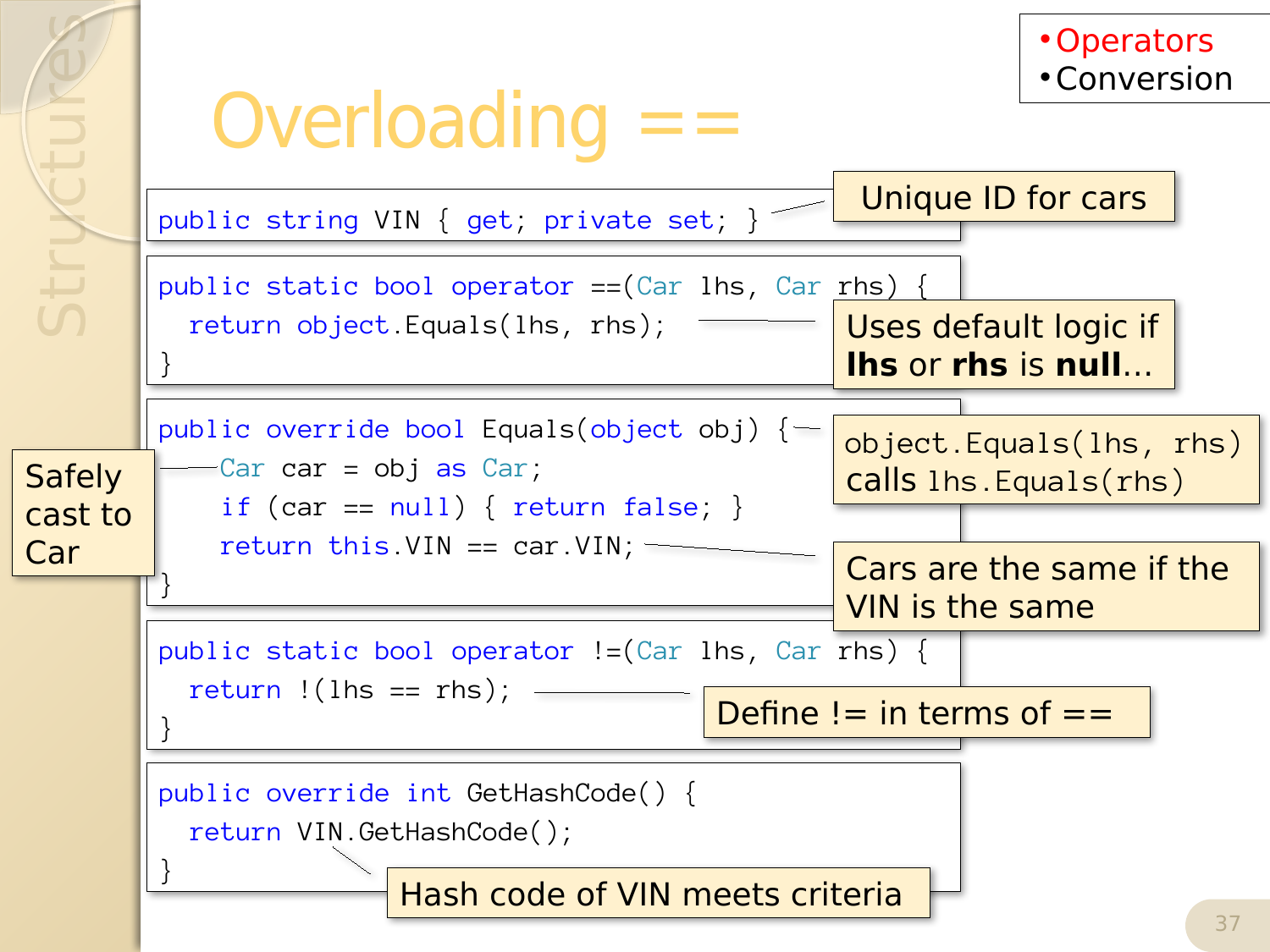

Operators
Conversion
# Overloading ==
Unique ID for cars
public string VIN { get; private set; }
public static bool operator ==(Car lhs, Car rhs) {
  return object.Equals(lhs, rhs);
}
Uses default logic if lhs or rhs is null…
public override bool Equals(object obj) {
    Car car = obj as Car;
    if (car == null) { return false; }
    return this.VIN == car.VIN;
}
object.Equals(lhs, rhs) calls lhs.Equals(rhs)
Safely cast to Car
Cars are the same if the VIN is the same
public static bool operator !=(Car lhs, Car rhs) {
  return !(lhs == rhs);
}
Define != in terms of ==
public override int GetHashCode() {
  return VIN.GetHashCode();
}
Hash code of VIN meets criteria
37